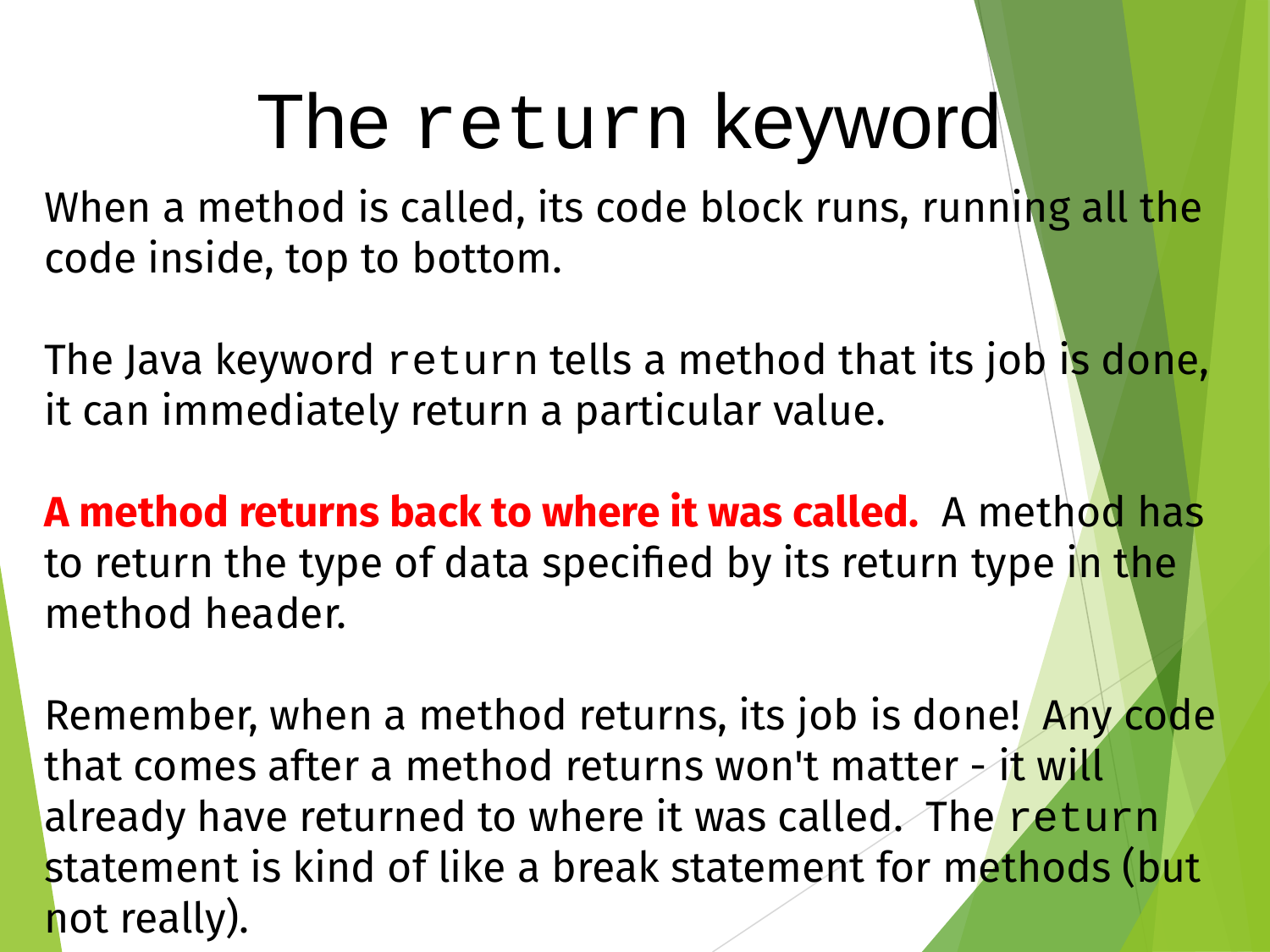

The return keyword
When a method is called, its code block runs, running all the code inside, top to bottom.

The Java keyword return tells a method that its job is done, it can immediately return a particular value.

A method returns back to where it was called.  A method has to return the type of data specified by its return type in the method header.

Remember, when a method returns, its job is done!  Any code that comes after a method returns won't matter - it will already have returned to where it was called.  The return statement is kind of like a break statement for methods (but not really).